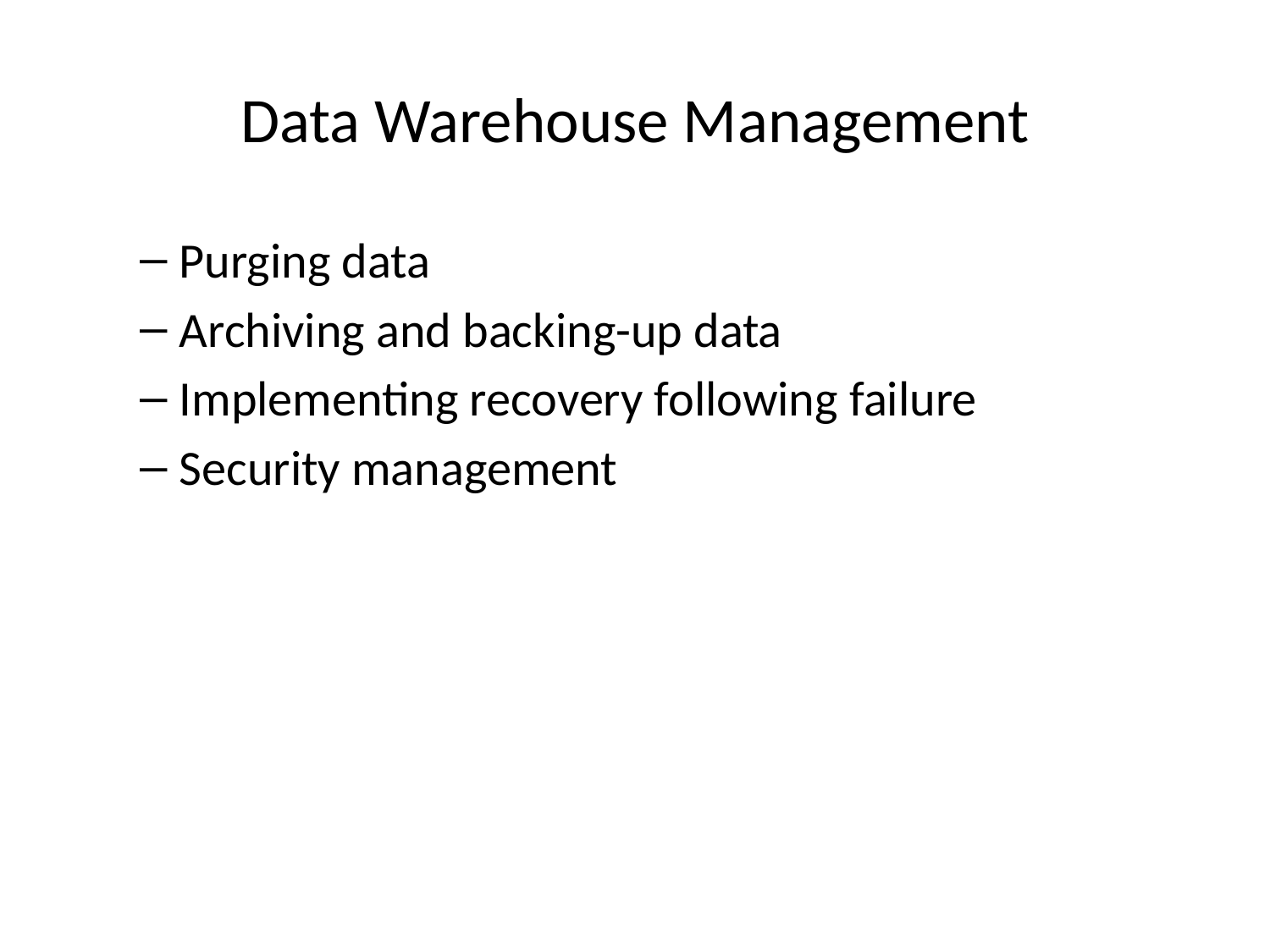

# Data Warehouse Management
Purging data
Archiving and backing-up data
Implementing recovery following failure
Security management